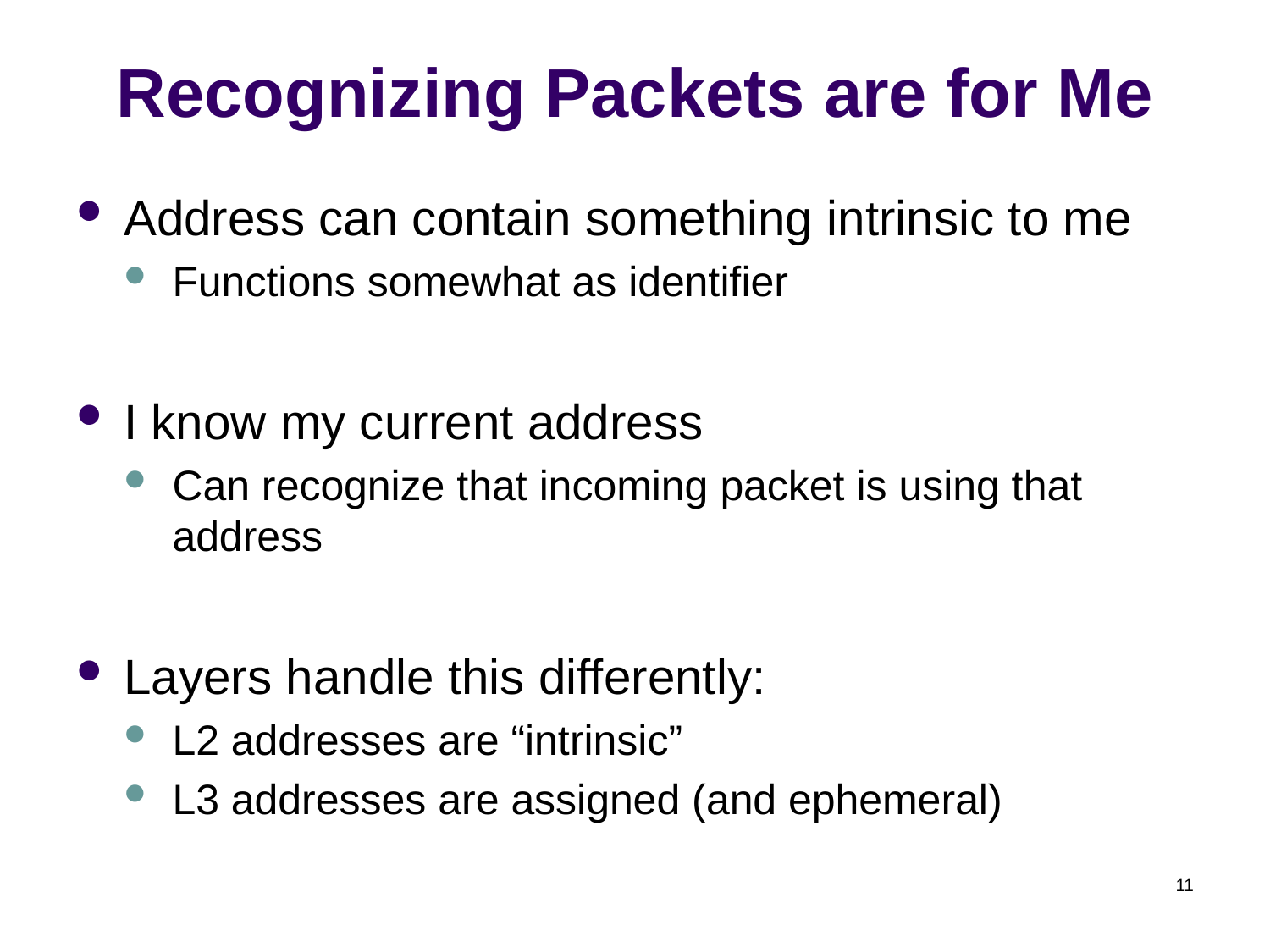

# Recognizing Packets are for Me
Address can contain something intrinsic to me
Functions somewhat as identifier

I know my current address
Can recognize that incoming packet is using that address

Layers handle this differently:
L2 addresses are “intrinsic”
L3 addresses are assigned (and ephemeral)
11